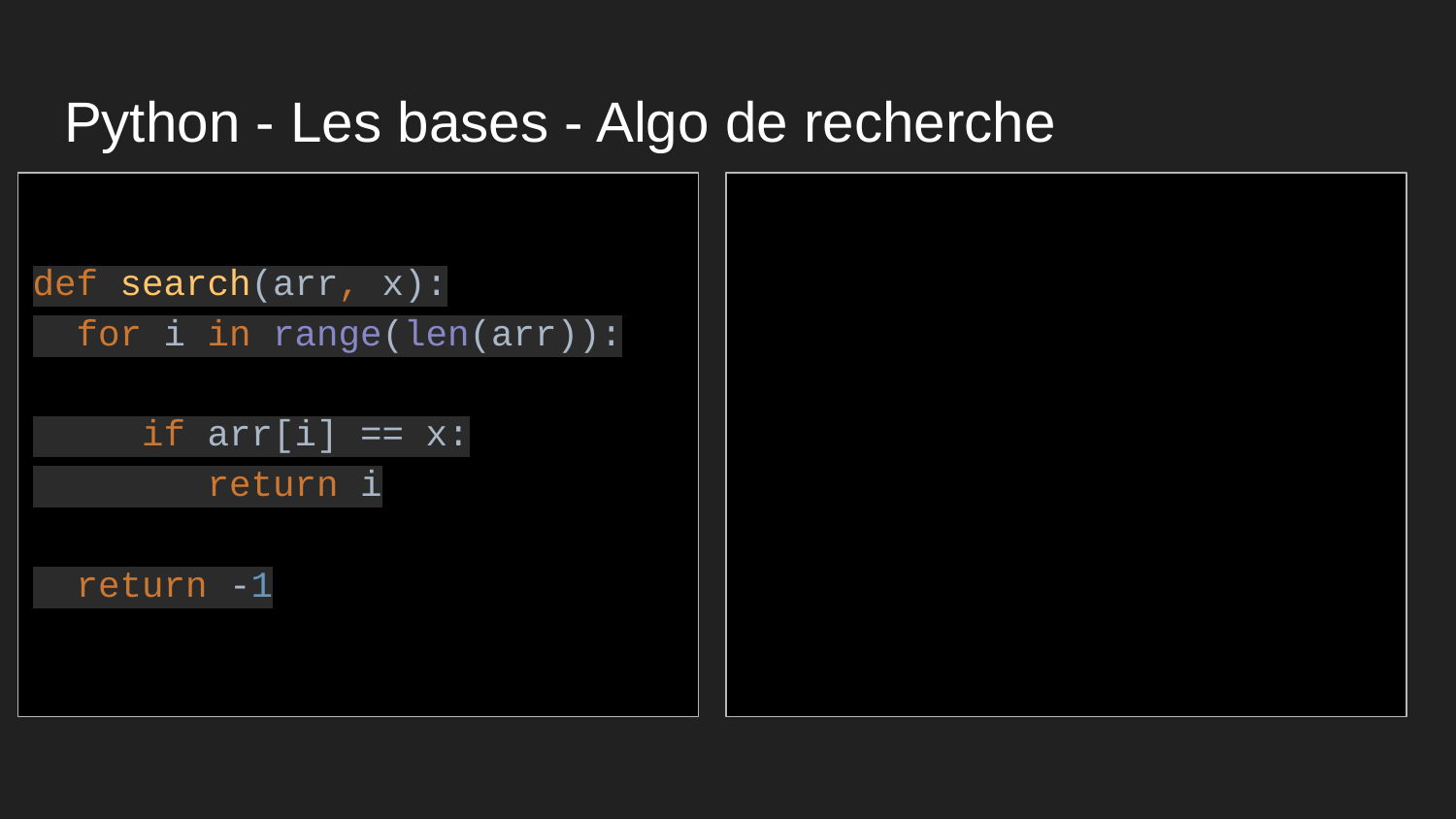

# Python - Les bases - Algo de recherche

def search(arr, x):
  for i in range(len(arr)):

     if arr[i] == x:
        return i

  return -1